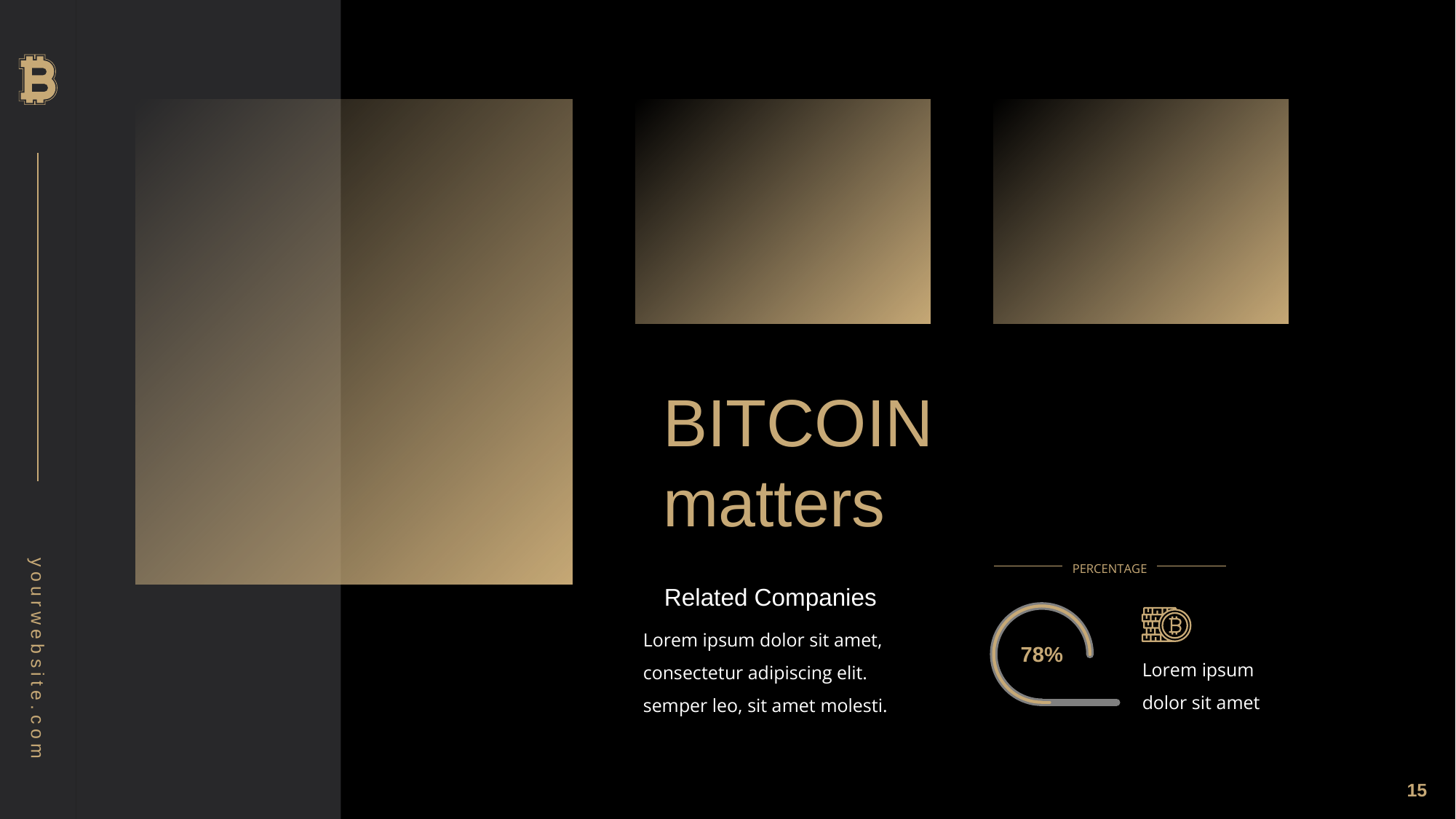

BITCOIN
matters
PERCENTAGE

78%
Lorem ipsum dolor sit amet
Related Companies
Lorem ipsum dolor sit amet, consectetur adipiscing elit.
semper leo, sit amet molesti.